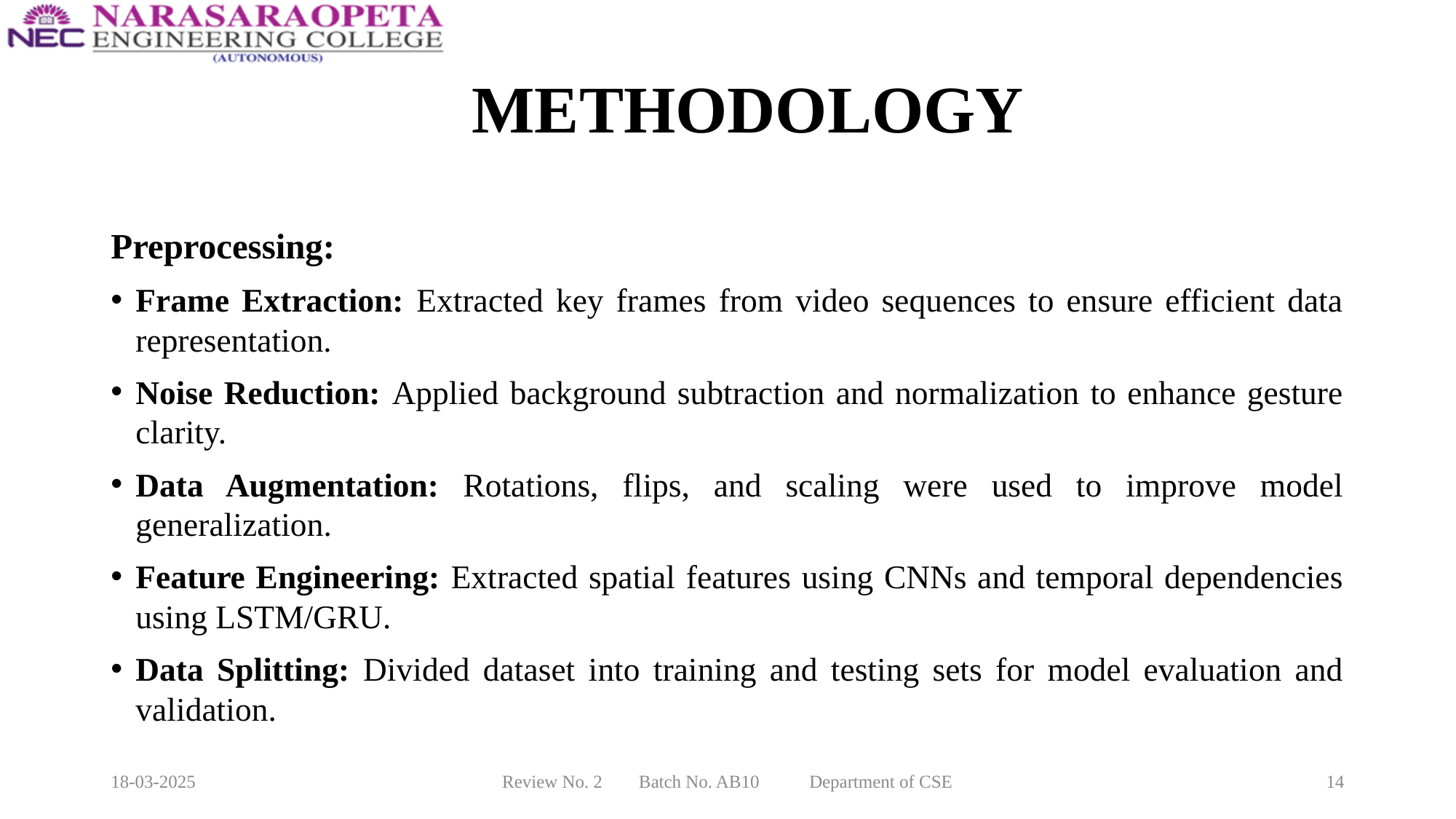

# METHODOLOGY
Preprocessing:
Frame Extraction: Extracted key frames from video sequences to ensure efficient data representation.
Noise Reduction: Applied background subtraction and normalization to enhance gesture clarity.
Data Augmentation: Rotations, flips, and scaling were used to improve model generalization.
Feature Engineering: Extracted spatial features using CNNs and temporal dependencies using LSTM/GRU.
Data Splitting: Divided dataset into training and testing sets for model evaluation and validation.
18-03-2025
Review No. 2        Batch No. AB10           Department of CSE
14